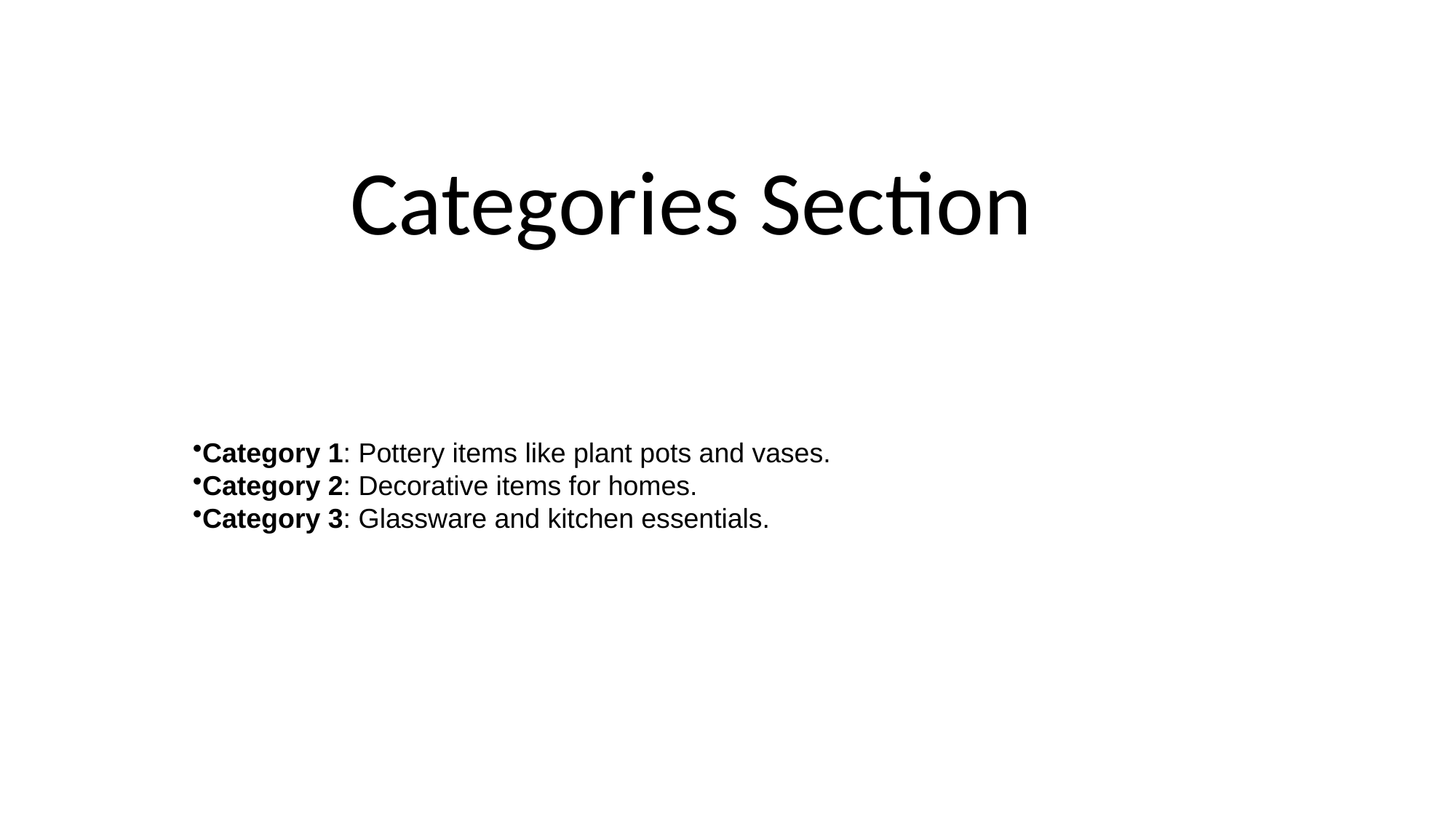

# Categories Section
Category 1: Pottery items like plant pots and vases.
Category 2: Decorative items for homes.
Category 3: Glassware and kitchen essentials.